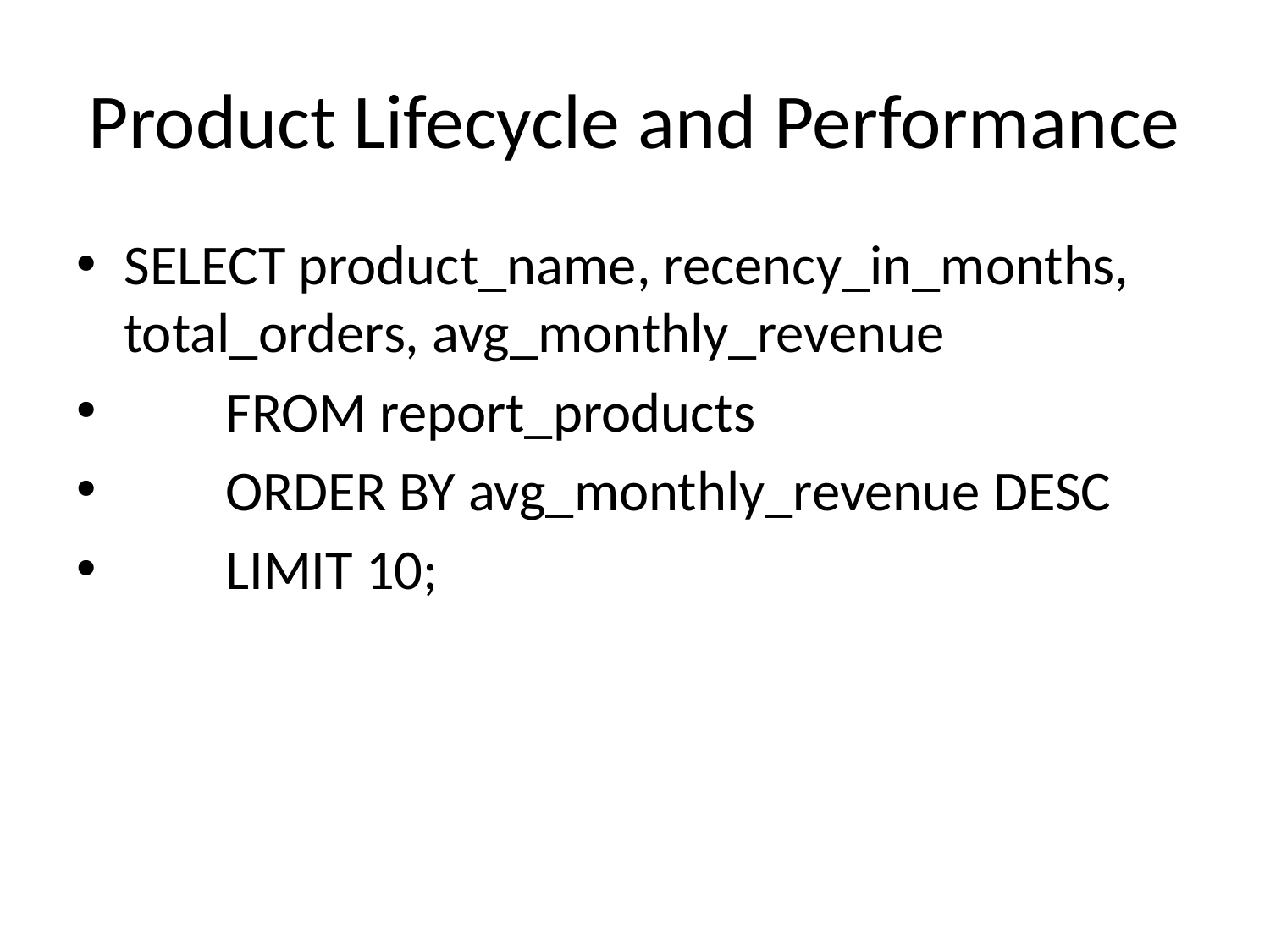

# Product Lifecycle and Performance
SELECT product_name, recency_in_months, total_orders, avg_monthly_revenue
        FROM report_products
        ORDER BY avg_monthly_revenue DESC
        LIMIT 10;